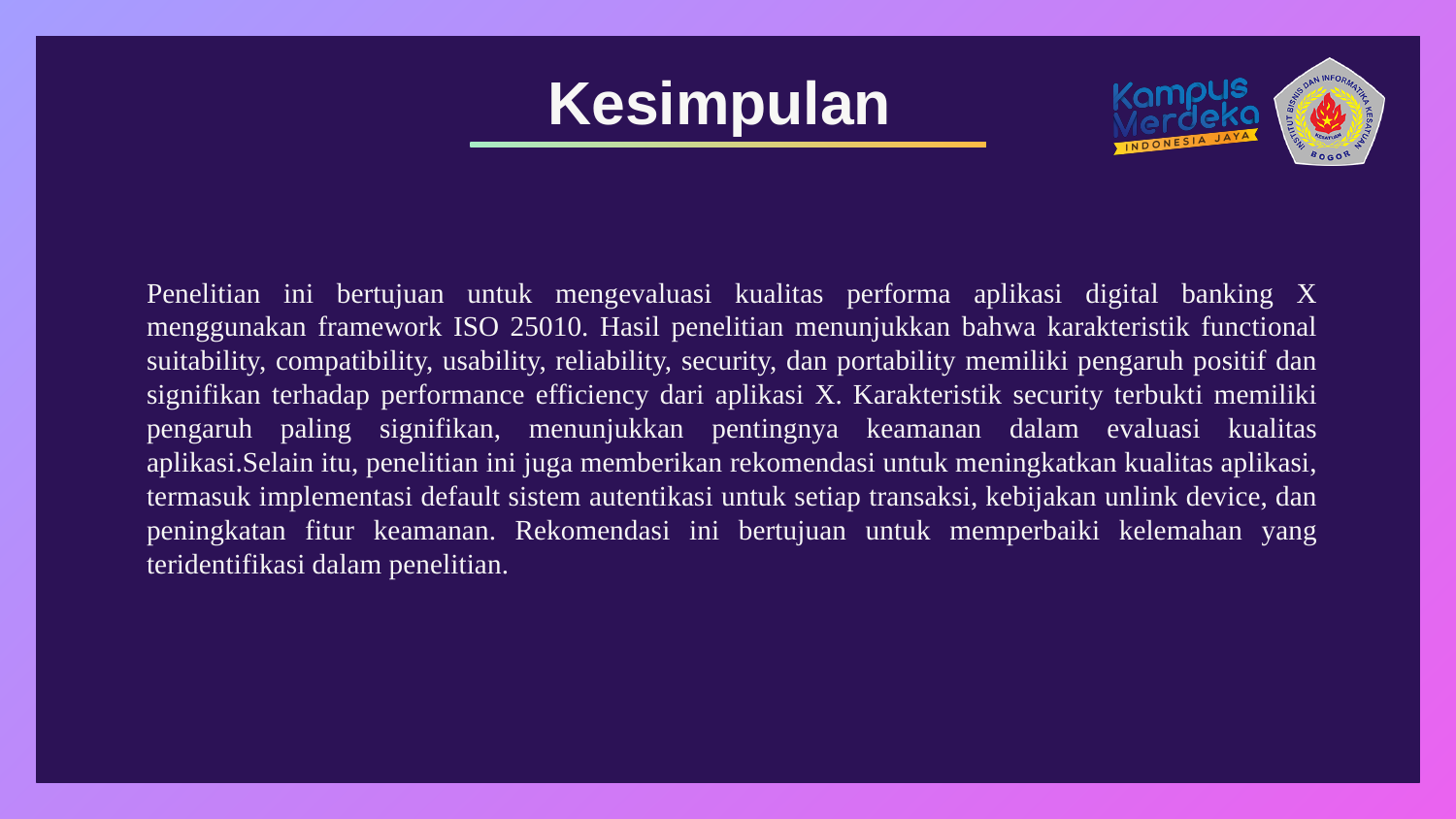

# Kesimpulan
Penelitian ini bertujuan untuk mengevaluasi kualitas performa aplikasi digital banking X menggunakan framework ISO 25010. Hasil penelitian menunjukkan bahwa karakteristik functional suitability, compatibility, usability, reliability, security, dan portability memiliki pengaruh positif dan signifikan terhadap performance efficiency dari aplikasi X. Karakteristik security terbukti memiliki pengaruh paling signifikan, menunjukkan pentingnya keamanan dalam evaluasi kualitas aplikasi.Selain itu, penelitian ini juga memberikan rekomendasi untuk meningkatkan kualitas aplikasi, termasuk implementasi default sistem autentikasi untuk setiap transaksi, kebijakan unlink device, dan peningkatan fitur keamanan. Rekomendasi ini bertujuan untuk memperbaiki kelemahan yang teridentifikasi dalam penelitian.